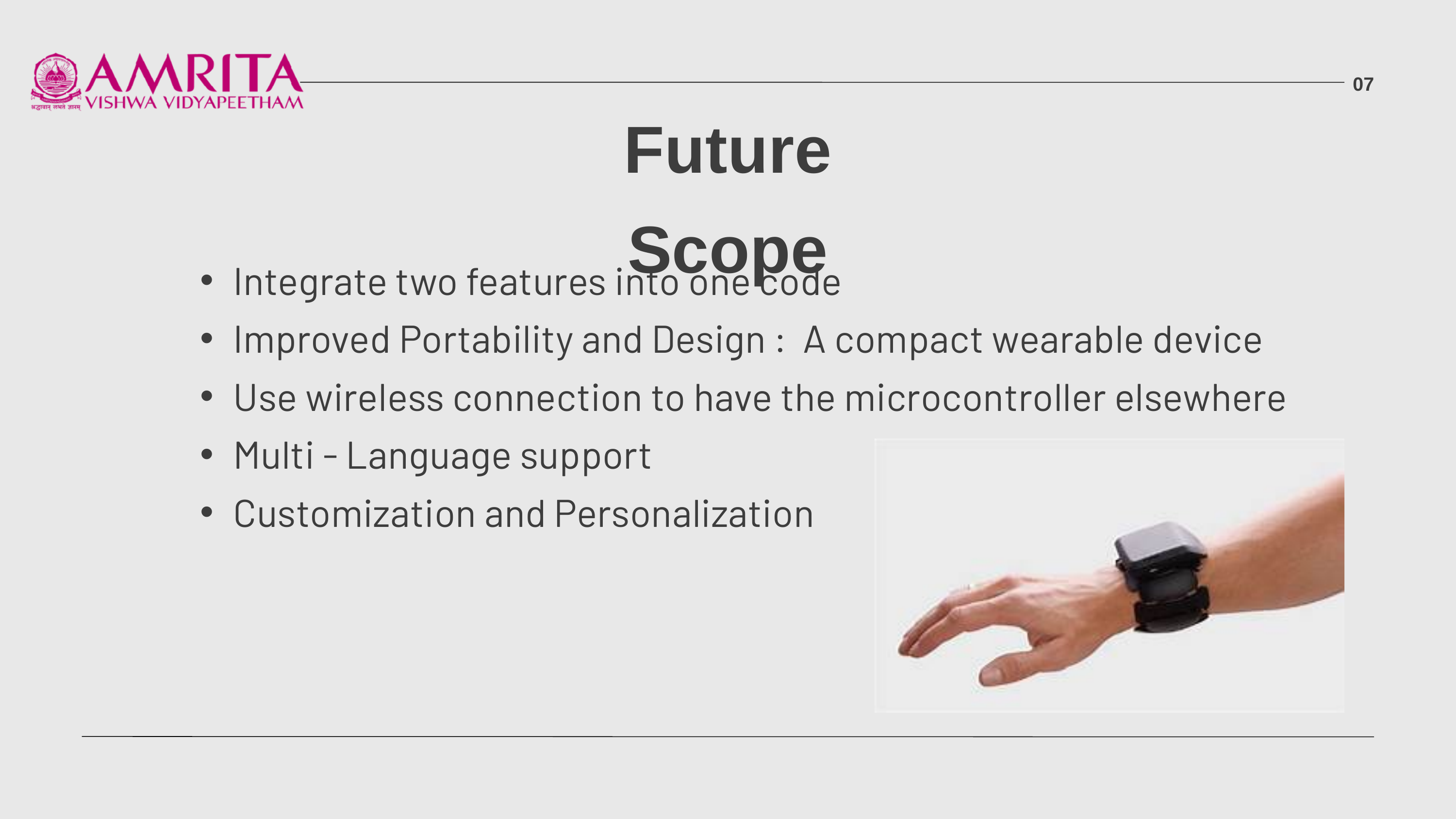

07

Future Scope
Integrate two features into one code
Improved Portability and Design :  A compact wearable device
Use wireless connection to have the microcontroller elsewhere
Multi - Language support
Customization and Personalization